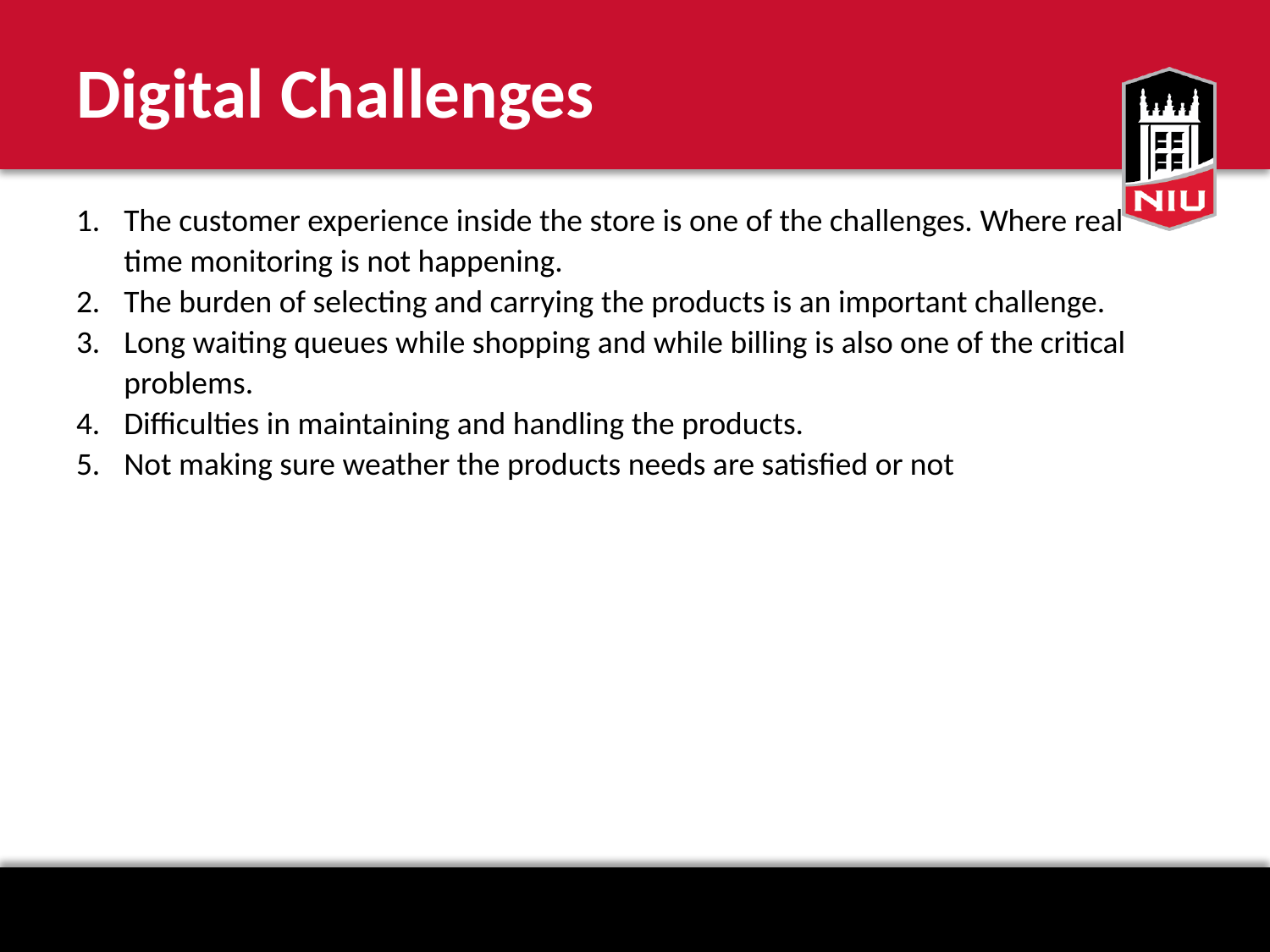

# Digital Challenges
The customer experience inside the store is one of the challenges. Where real time monitoring is not happening.
The burden of selecting and carrying the products is an important challenge.
Long waiting queues while shopping and while billing is also one of the critical problems.
Difficulties in maintaining and handling the products.
Not making sure weather the products needs are satisfied or not